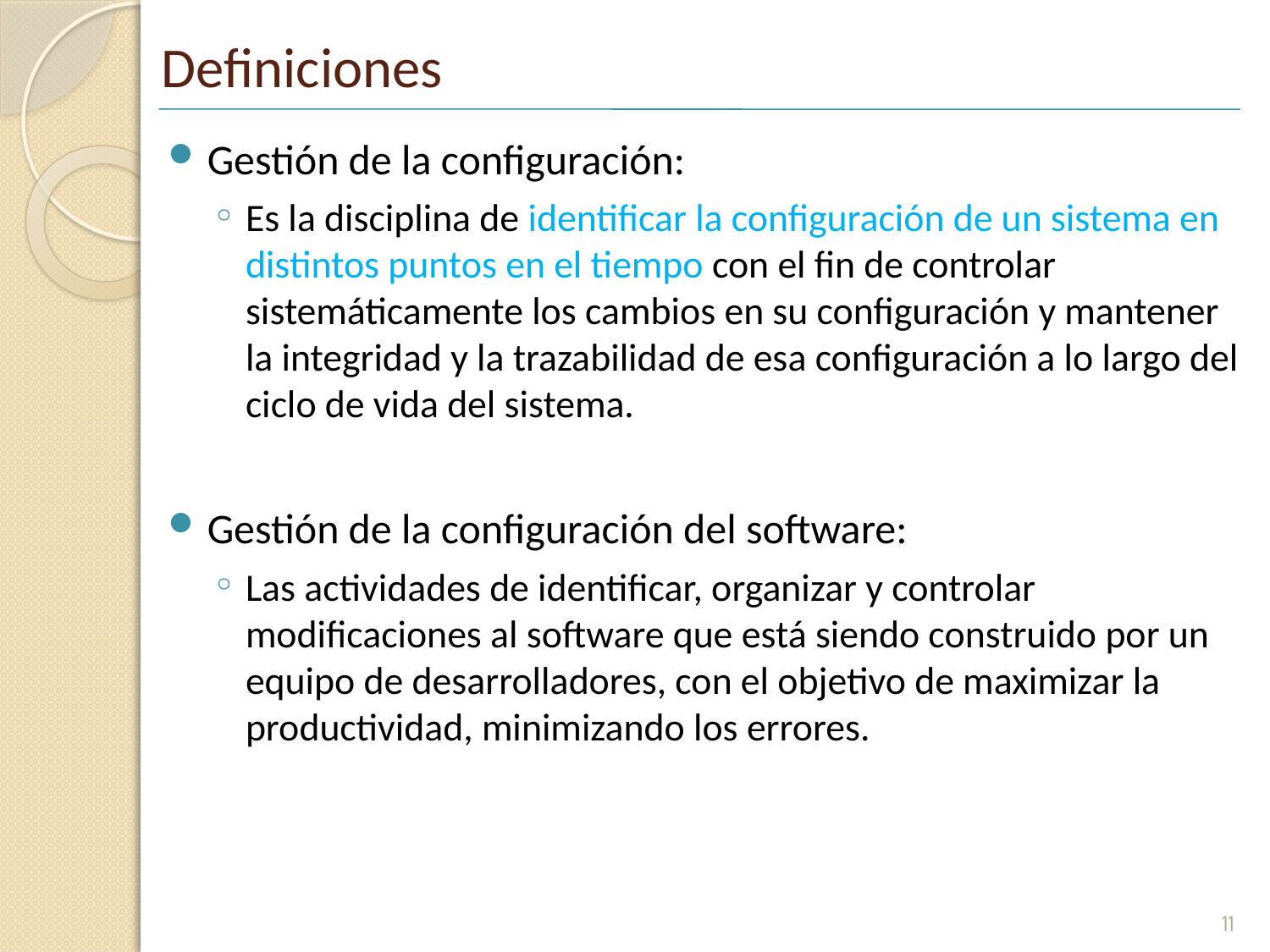

# Definiciones
Gestión de la configuración:
Es la disciplina de identificar la configuración de un sistema en distintos puntos en el tiempo con el fin de controlar sistemáticamente los cambios en su configuración y mantener la integridad y la trazabilidad de esa configuración a lo largo del ciclo de vida del sistema.

Gestión de la configuración del software:
Las actividades de identificar, organizar y controlar modificaciones al software que está siendo construido por un equipo de desarrolladores, con el objetivo de maximizar la productividad, minimizando los errores.
11